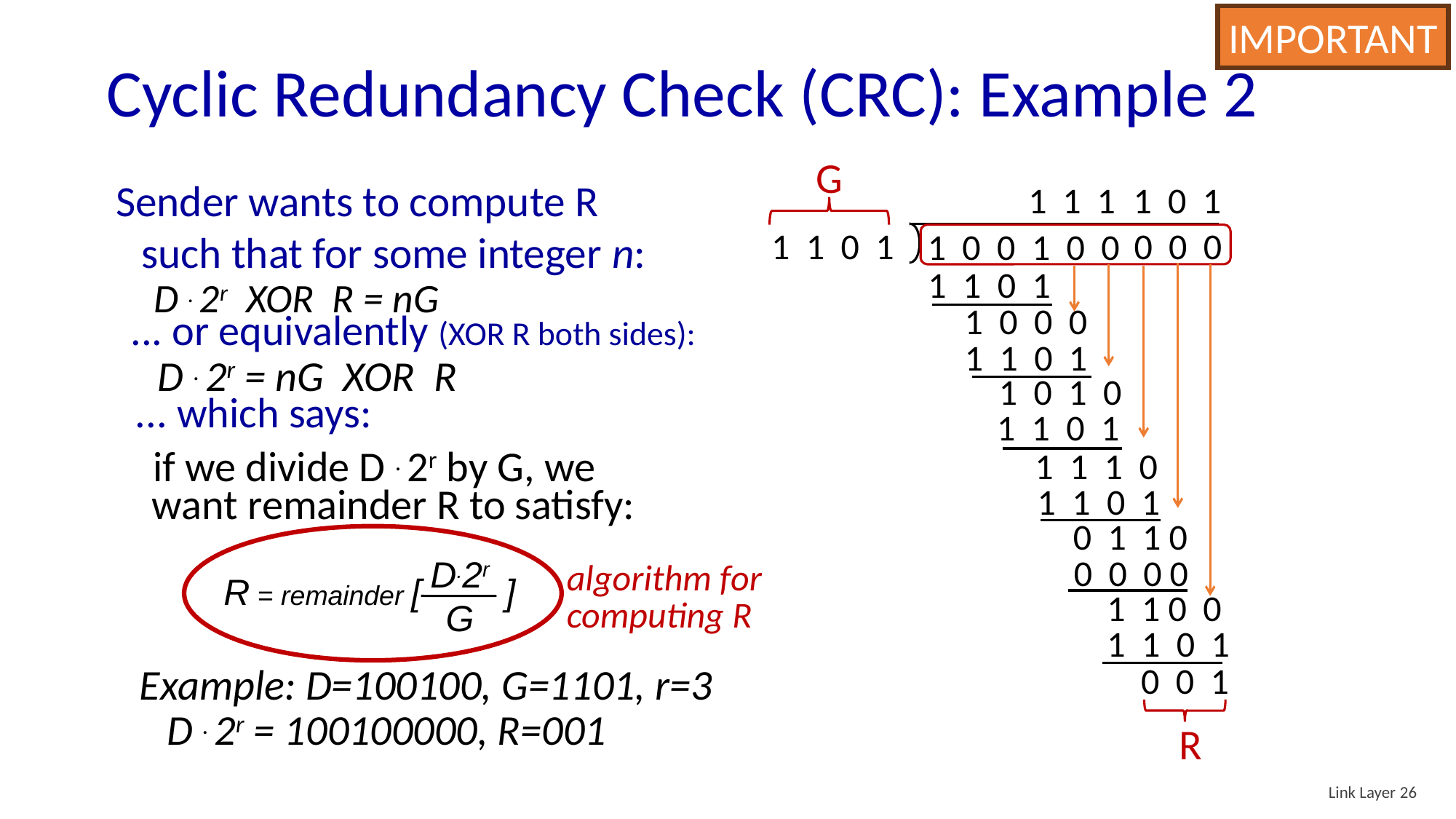

IMPORTANT
# Cyclic Redundancy Check (CRC): Example 2
G

1  1  0  1
Sender wants to compute R such that for some integer n:
D . 2r  XOR  R = nG
1
1
1
  1  0  1
0  0  0
1  0  0  1  0  0

1  1  0  1
1  0  0  0
... or equivalently (XOR R both sides):
D . 2r = nG  XOR  R
1  1  0  1
1  0  1  0
 ... which says:
   if we divide D . 2r by G, we want remainder R to satisfy:
1  1  0  1
1  1  1  0
1  1  0  1
0  1  1 0
 0  0  0 0
 1  1 0  0
 1  1  0  1
 0  0  1

D.2r
G
R = remainder [           ]

algorithm for
computing R
Example: D=100100, G=1101, r=3
D . 2r = 100100000, R=001

R
Link Layer 26